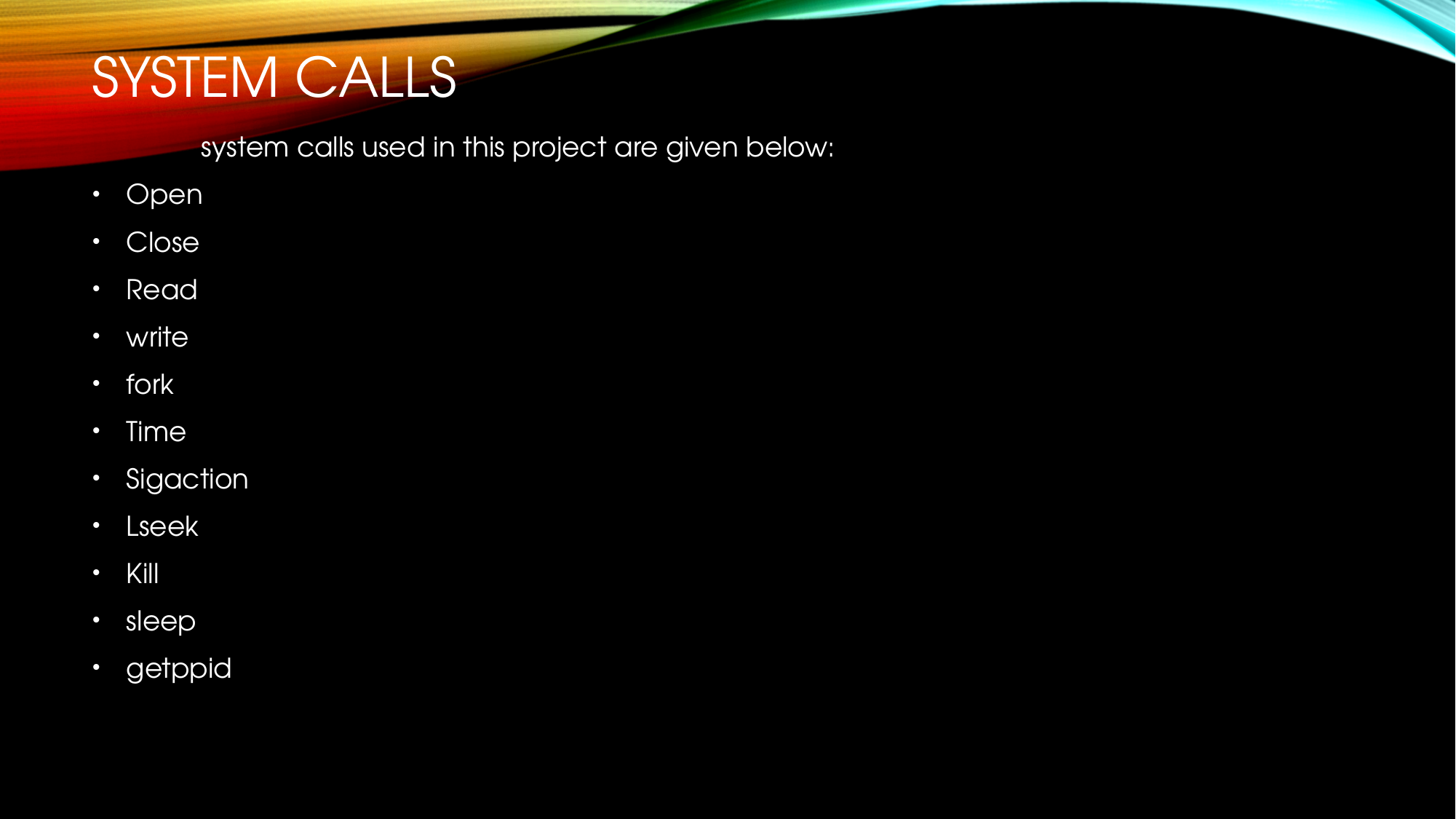

System calls
	system calls used in this project are given below:
Open
Close
Read
write
fork
Time
Sigaction
Lseek
Kill
sleep
getppid